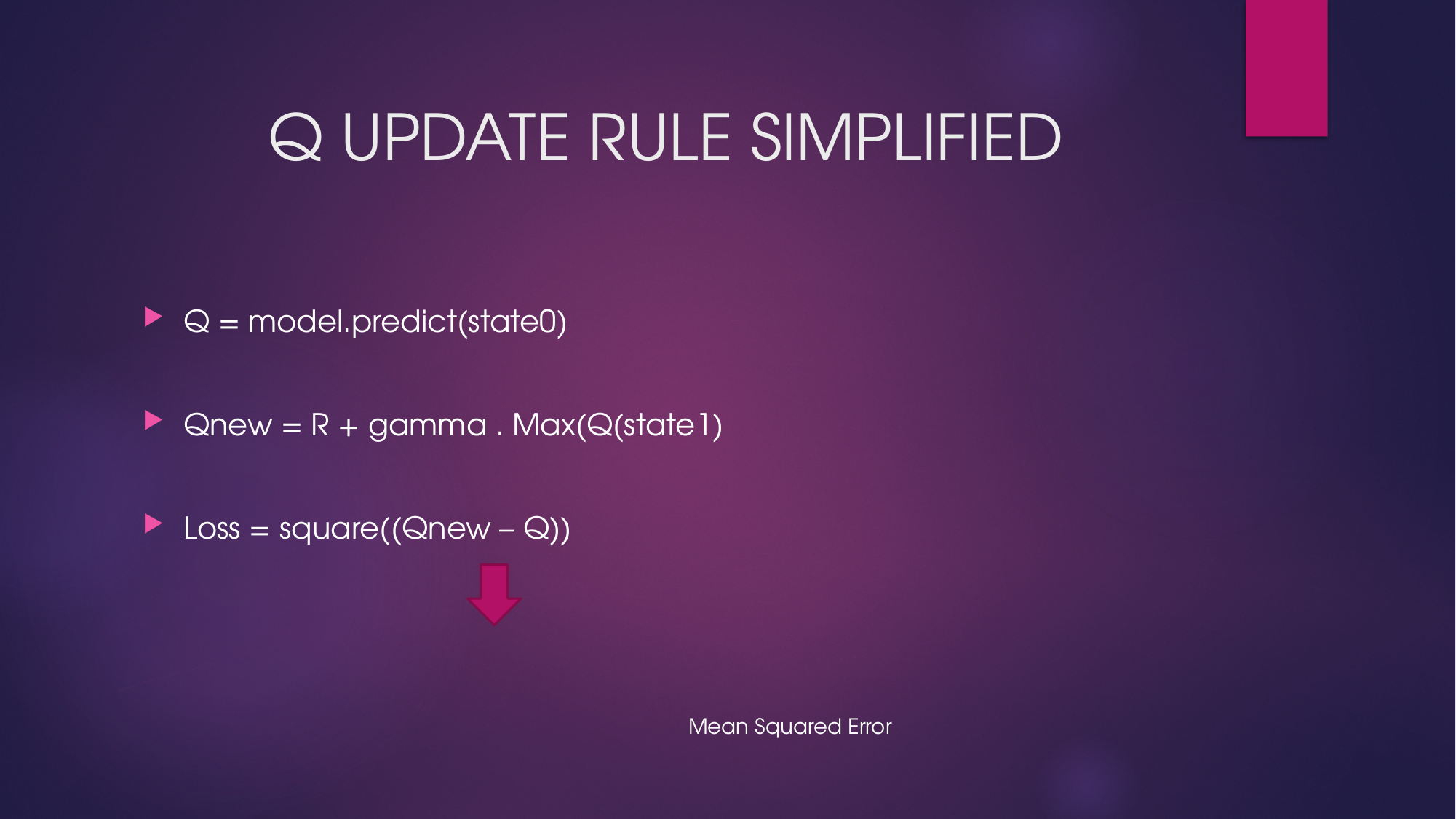

# Q UPDATE RULE SIMPLIFIED

Q = model.predict(state0)

Qnew = R + gamma . Max(Q(state1)

Loss = square((Qnew – Q))
																																													Mean Squared Error